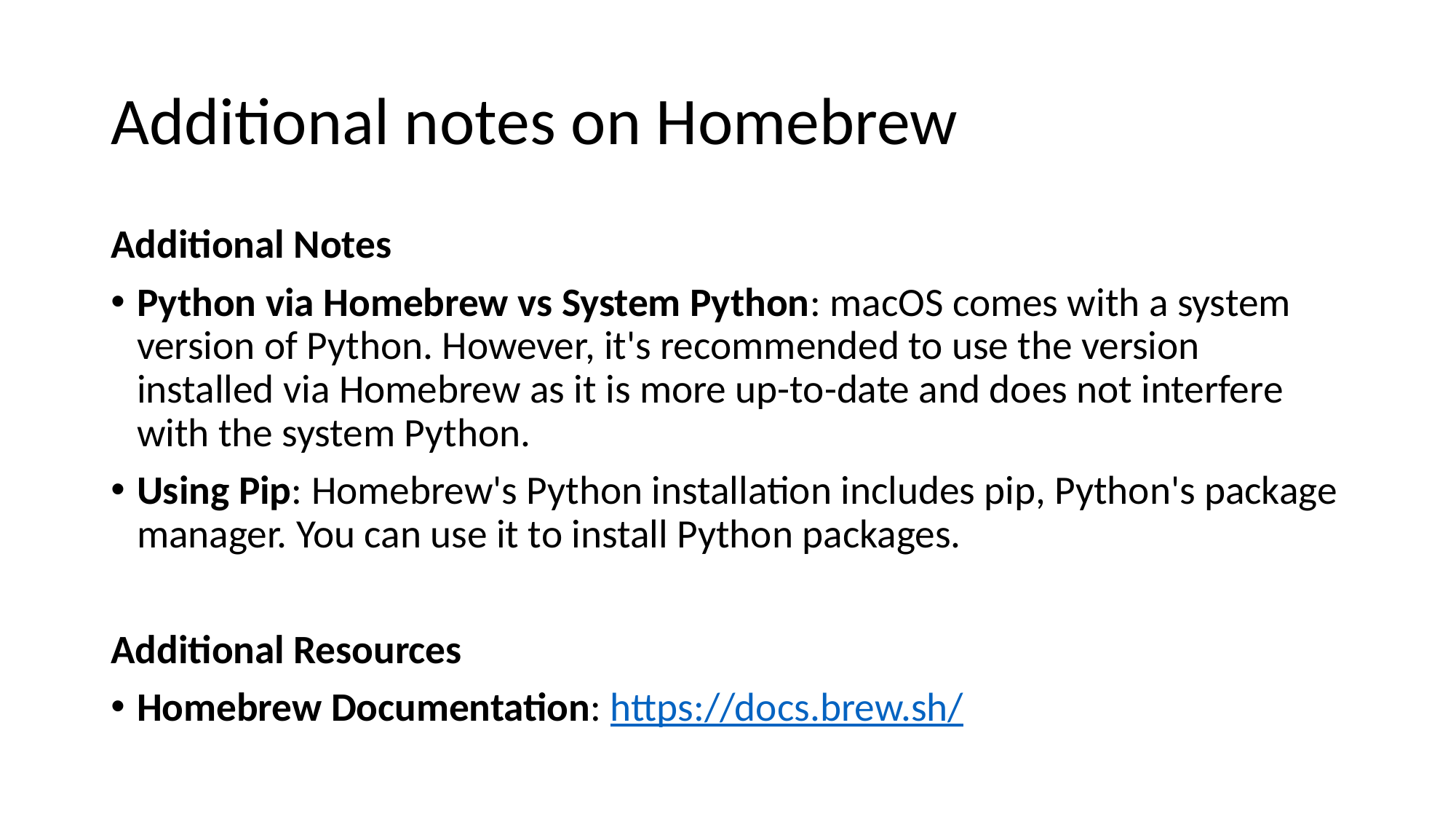

# Additional notes on Homebrew
Additional Notes
Python via Homebrew vs System Python: macOS comes with a system version of Python. However, it's recommended to use the version installed via Homebrew as it is more up-to-date and does not interfere with the system Python.
Using Pip: Homebrew's Python installation includes pip, Python's package manager. You can use it to install Python packages.

Additional Resources
Homebrew Documentation: https://docs.brew.sh/